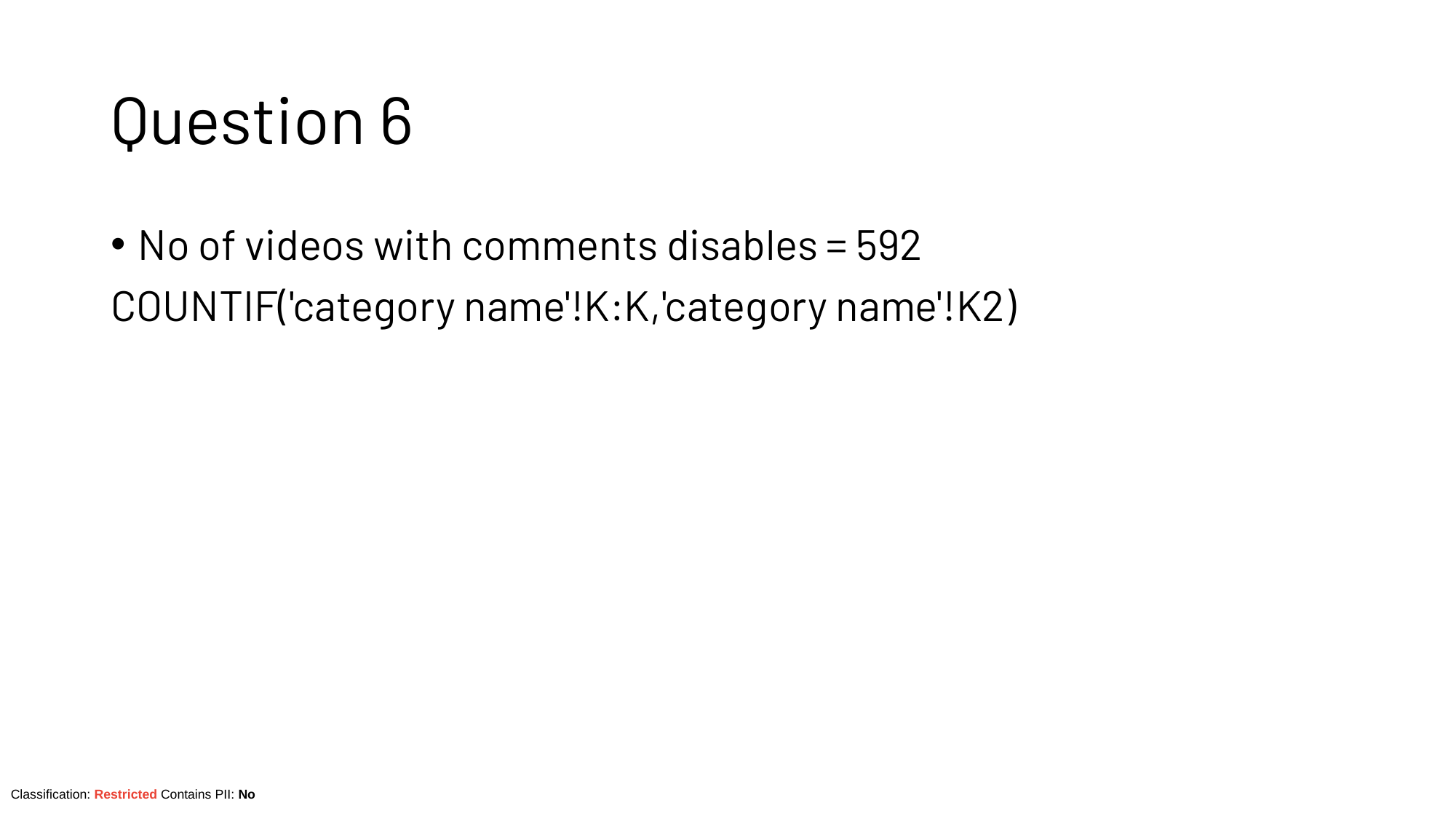

# Question 6
No of videos with comments disables = 592
COUNTIF('category name'!K:K,'category name'!K2)